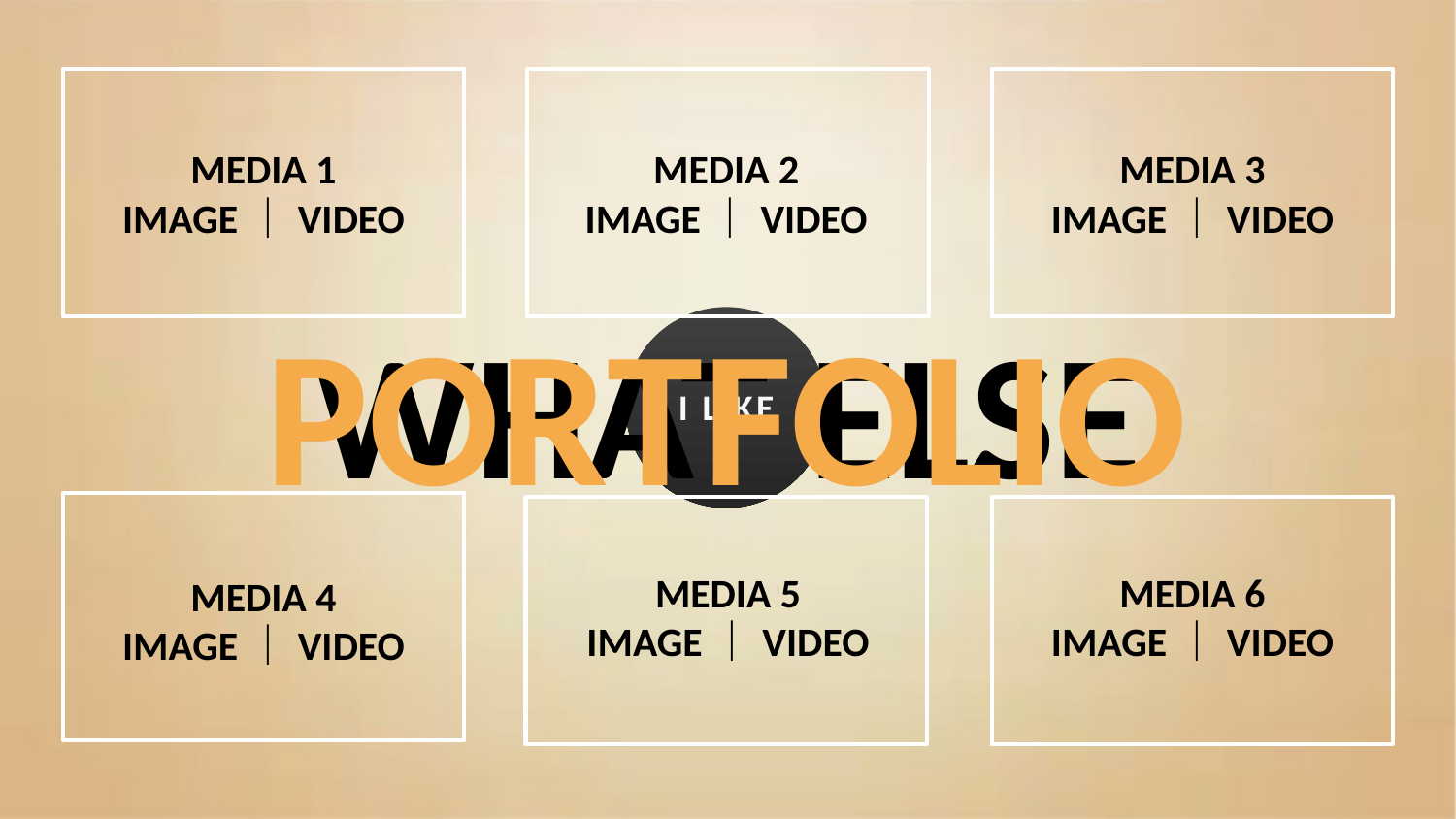

MEDIA 1
IMAGE｜VIDEO

MEDIA 2
IMAGE｜VIDEO

MEDIA 3
IMAGE｜VIDEO
PORTFOLIO
WHAT ELSE

I LIKE

MEDIA 4
IMAGE｜VIDEO

MEDIA 5
IMAGE｜VIDEO

MEDIA 6
IMAGE｜VIDEO

MEDIA 9
IMAGE｜VIDEO

MEDIA 7
IMAGE｜VIDEO

MEDIA 8
IMAGE｜VIDEO

MEDIA 10
IMAGE｜VIDEO

MEDIA 11
IMAGE｜VIDEO

MEDIA 12
IMAGE｜VIDEO